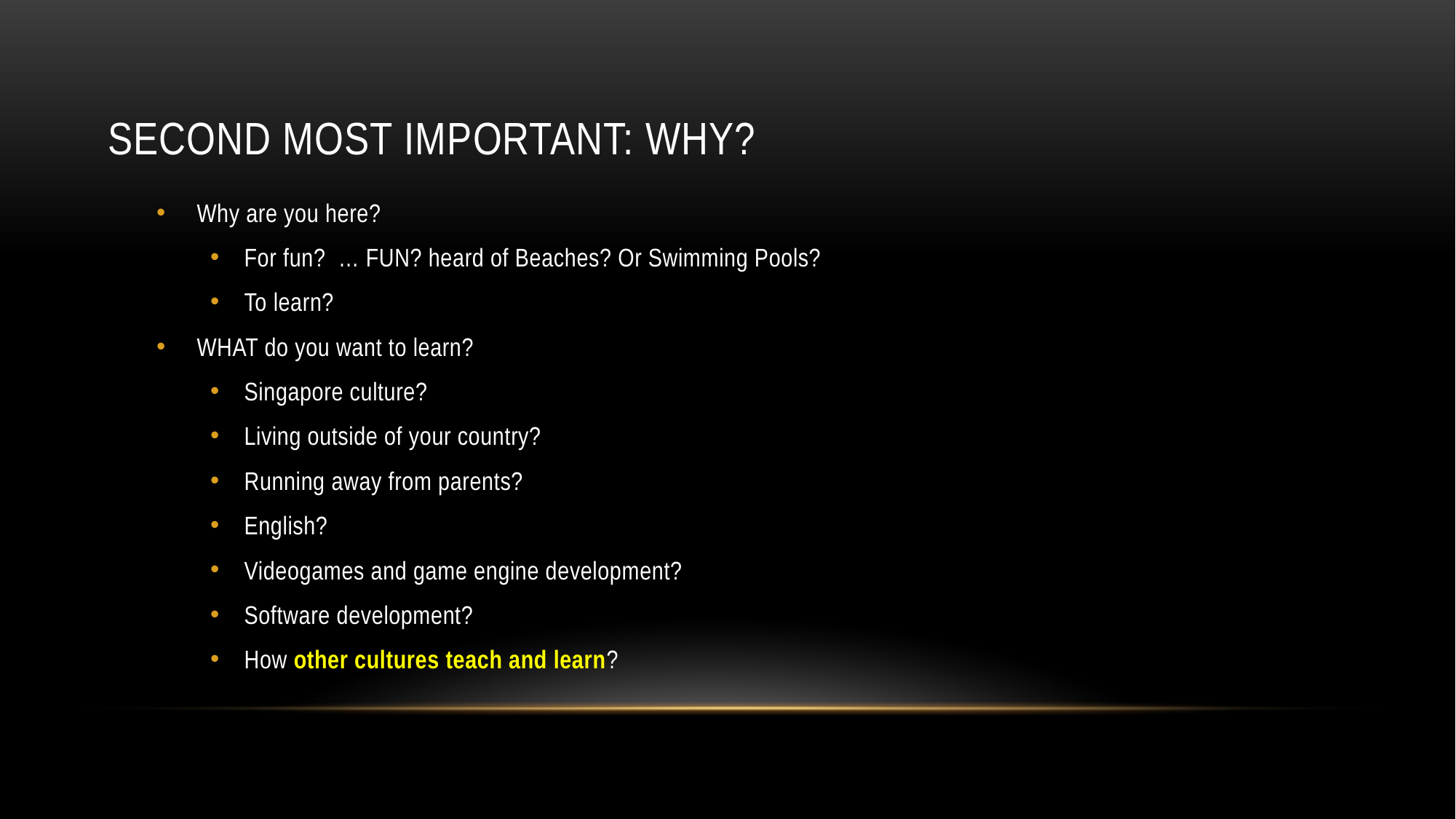

# Second Most Important: WHY?
Why are you here?
For fun?  … FUN? heard of Beaches? Or Swimming Pools?
To learn?
WHAT do you want to learn?
Singapore culture?
Living outside of your country?
Running away from parents?
English?
Videogames and game engine development?
Software development?
How other cultures teach and learn?